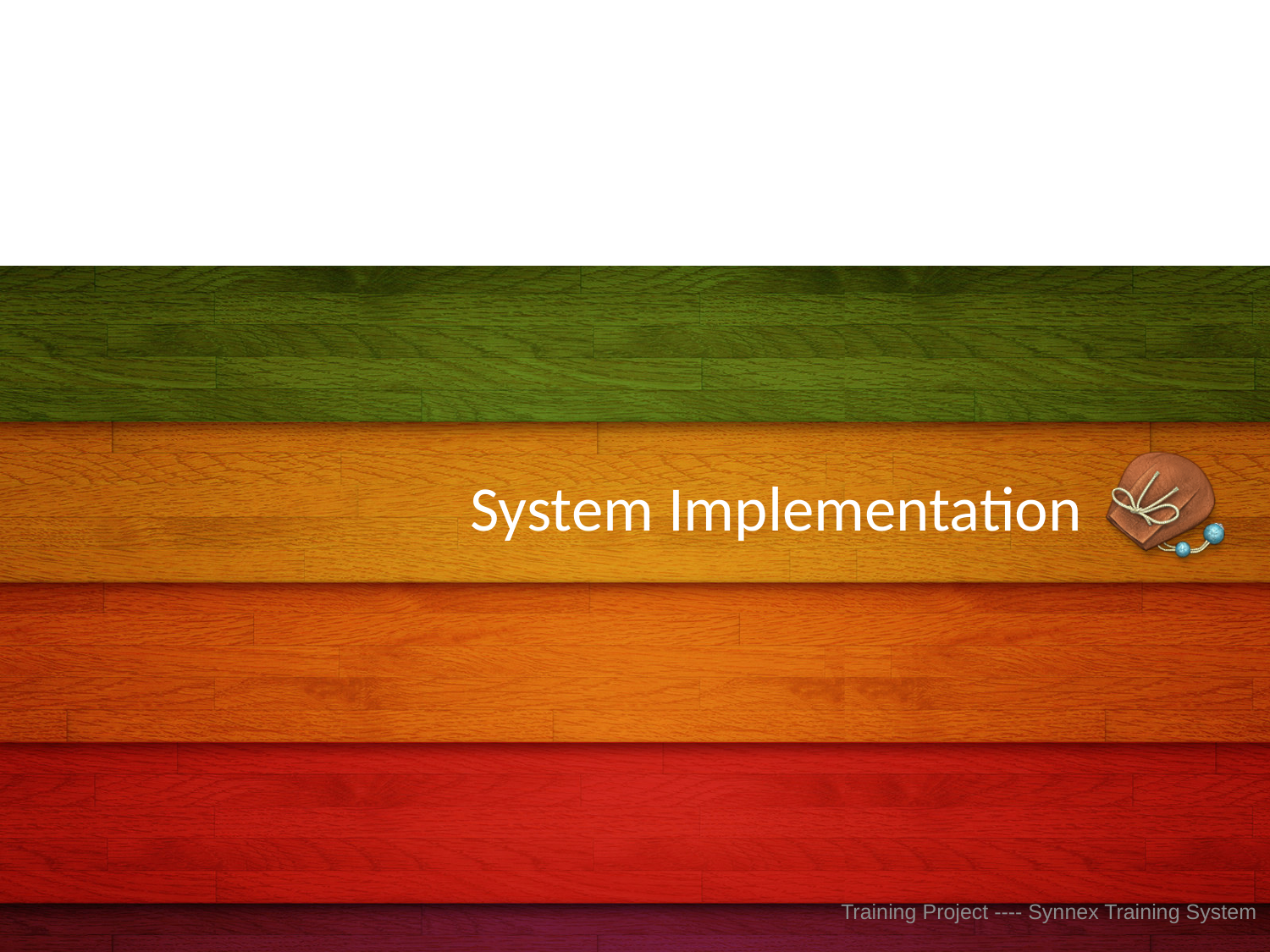

# System Implementation
Training Project ---- Synnex Training System